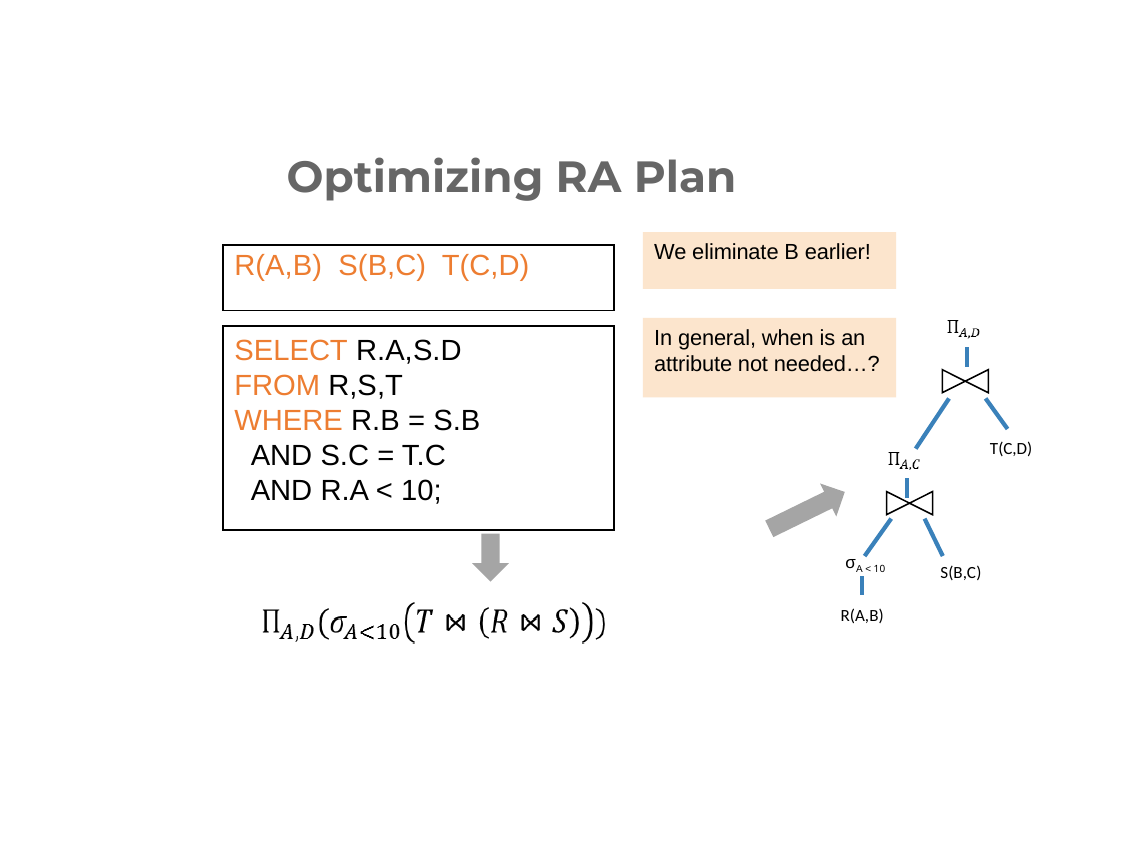

Optimizing RA Plan
We eliminate B earlier!
R(A,B)  S(B,C)  T(C,D)

In general, when is an attribute not needed…?
SELECT R.A,S.D
FROM R,S,T
WHERE R.B = S.B
  AND S.C = T.C
  AND R.A < 10;

T(C,D)

σΑ < 10
S(B,C)

R(A,B)